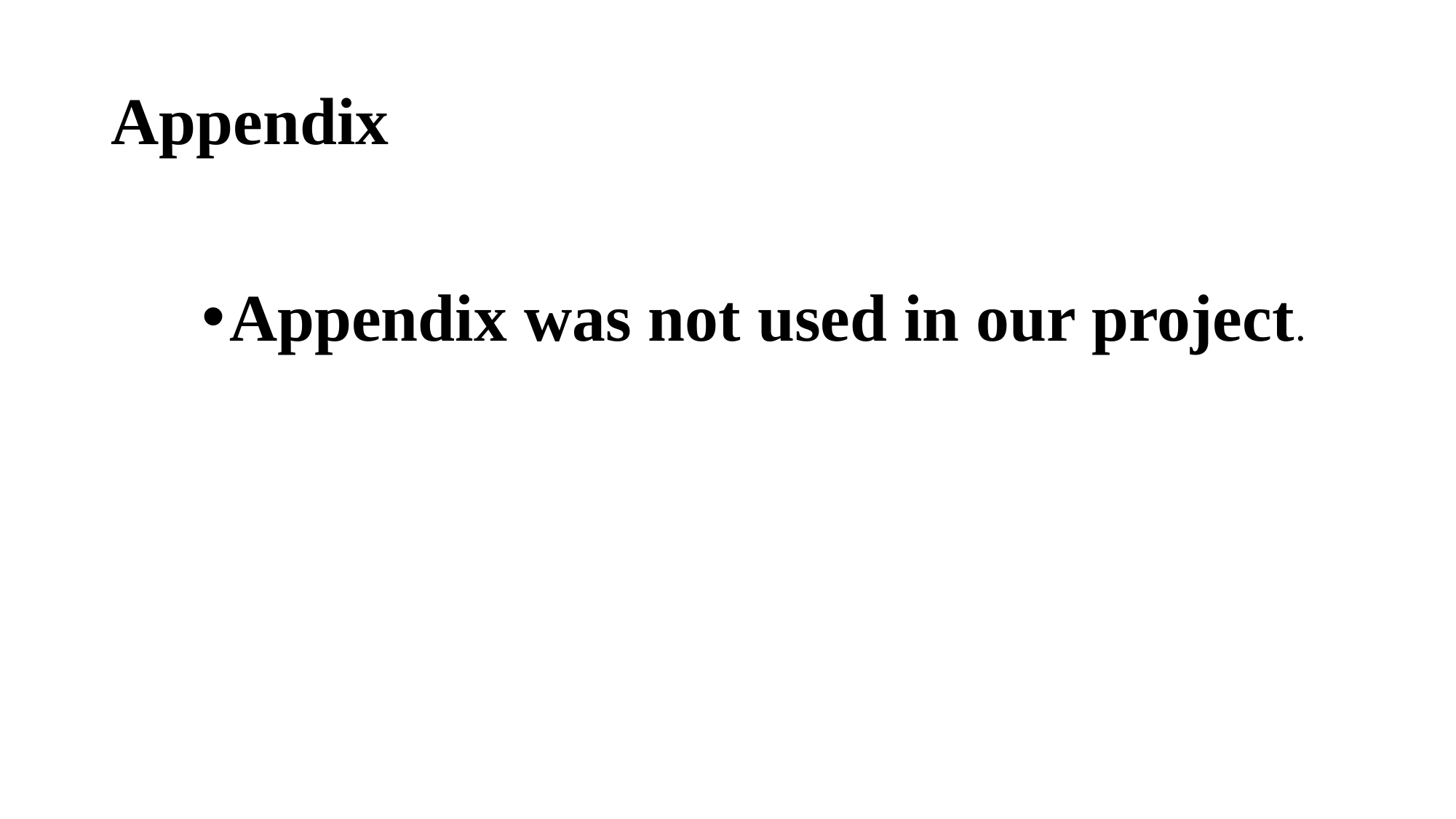

# Appendix
Appendix was not used in our project.